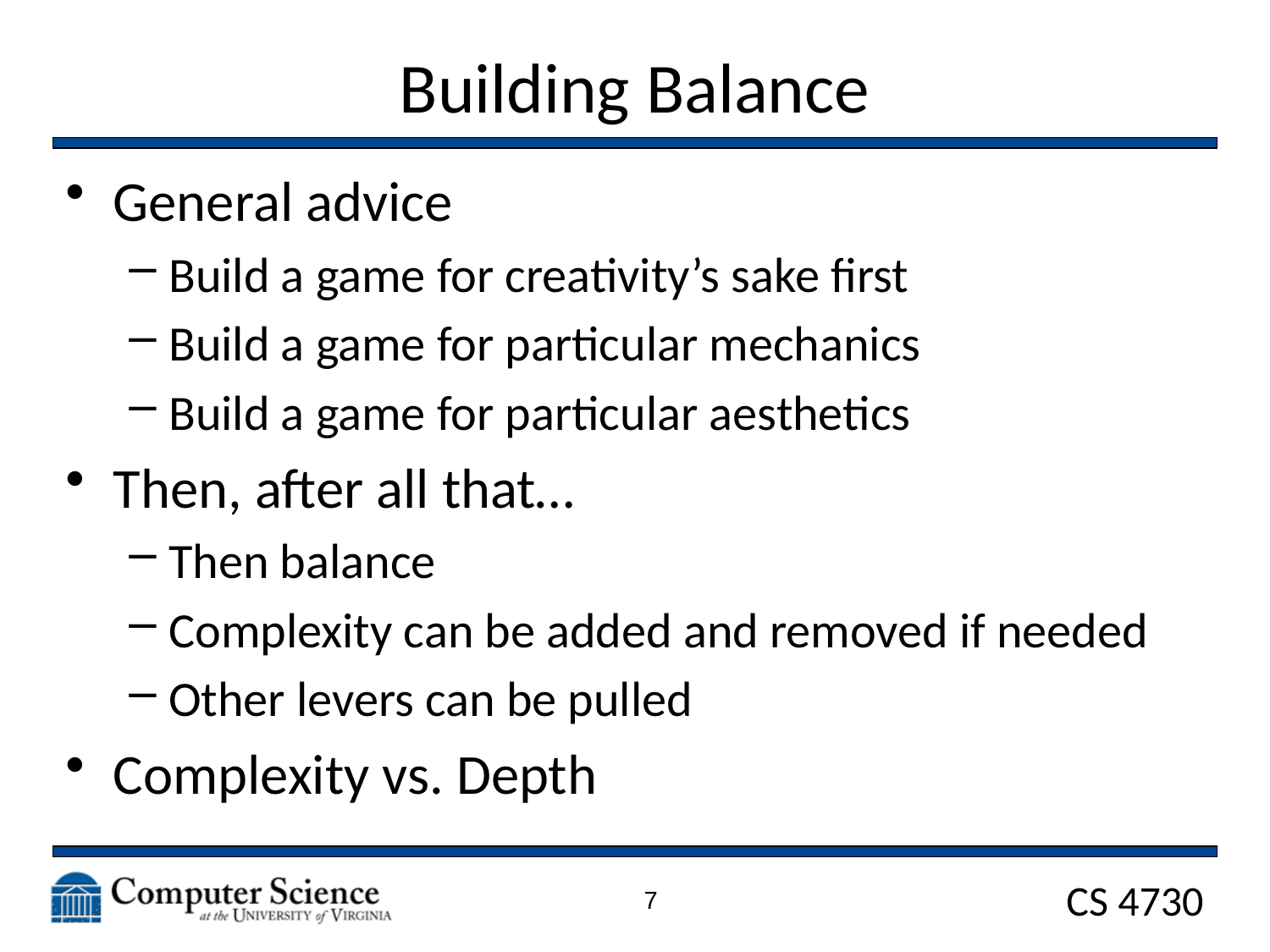

# Building Balance
General advice
Build a game for creativity’s sake first
Build a game for particular mechanics
Build a game for particular aesthetics
Then, after all that…
Then balance
Complexity can be added and removed if needed
Other levers can be pulled
Complexity vs. Depth
7